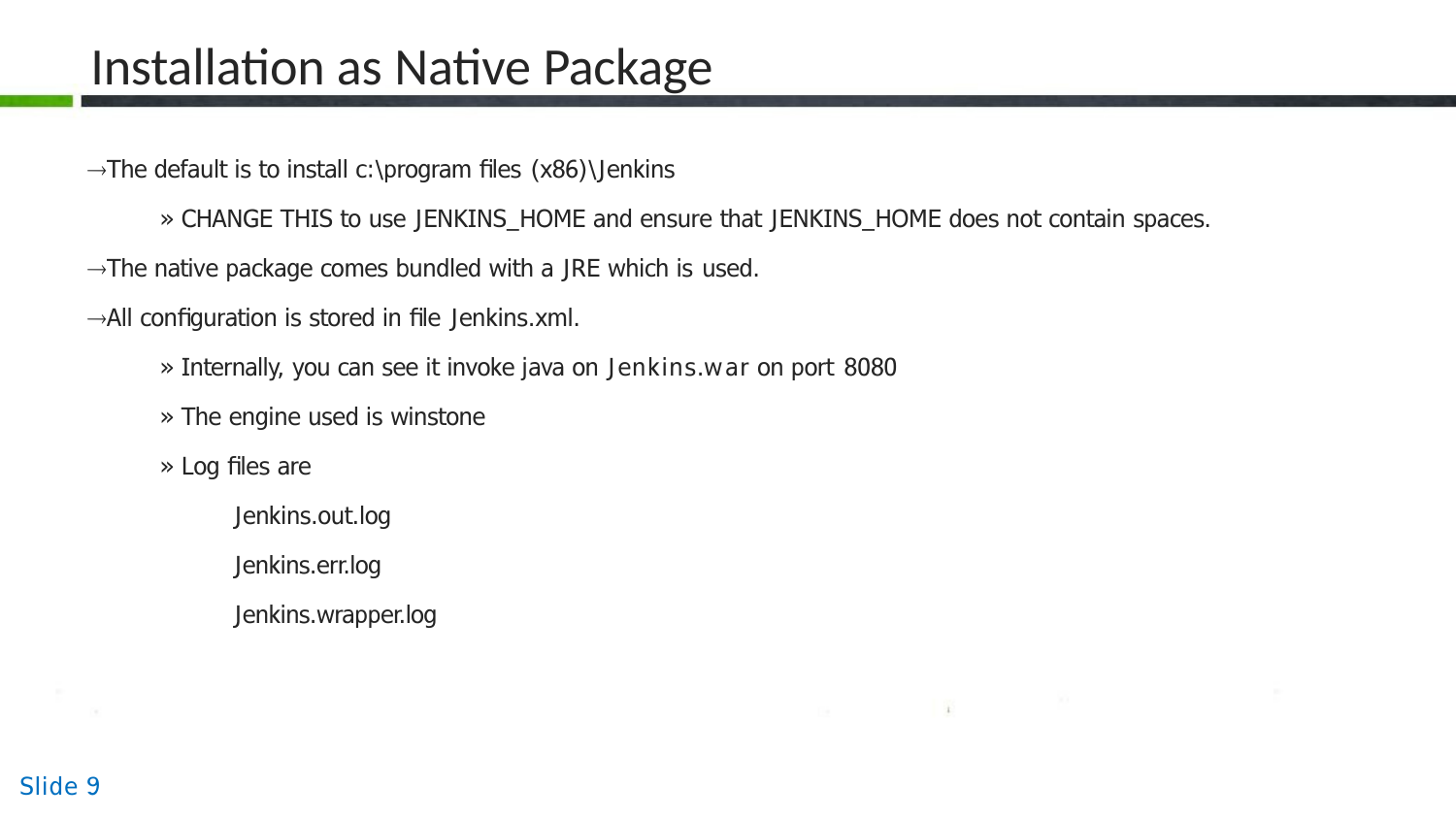

# Installation as Native Package
→The default is to install c:\program files (x86)\Jenkins
» CHANGE THIS to use JENKINS_HOME and ensure that JENKINS_HOME does not contain spaces.
→The native package comes bundled with a JRE which is used.
→All configuration is stored in file Jenkins.xml.
» Internally, you can see it invoke java on Jenkins.war on port 8080
» The engine used is winstone
» Log files are
Jenkins.out.log
Jenkins.err.log  Jenkins.wrapper.log

Slide 9